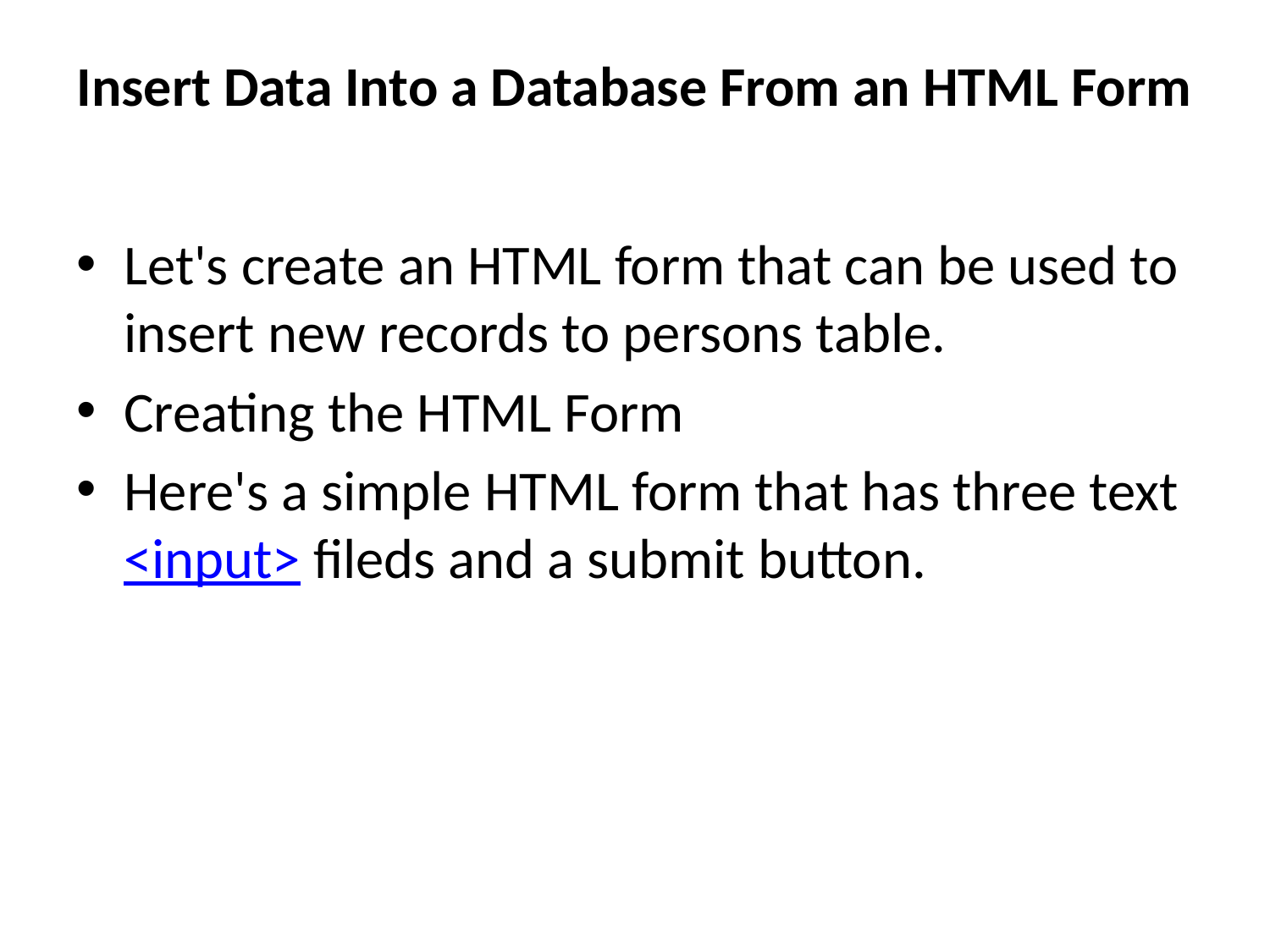

# Insert Data Into a Database From an HTML Form
Let's create an HTML form that can be used to insert new records to persons table.
Creating the HTML Form
Here's a simple HTML form that has three text <input> fileds and a submit button.